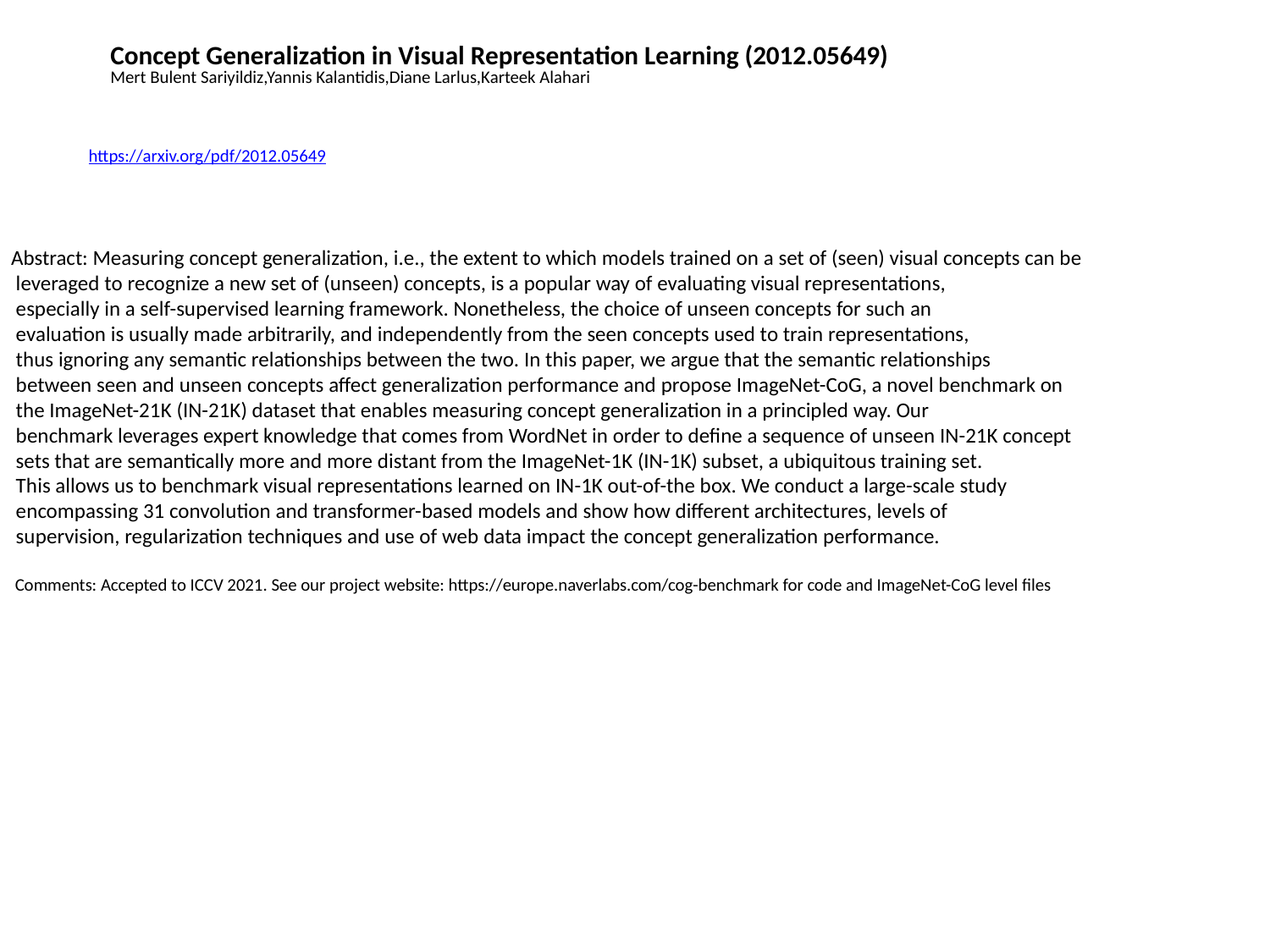

Concept Generalization in Visual Representation Learning (2012.05649)
Mert Bulent Sariyildiz,Yannis Kalantidis,Diane Larlus,Karteek Alahari

https://arxiv.org/pdf/2012.05649

Abstract: Measuring concept generalization, i.e., the extent to which models trained on a set of (seen) visual concepts can be
 leveraged to recognize a new set of (unseen) concepts, is a popular way of evaluating visual representations,
 especially in a self-supervised learning framework. Nonetheless, the choice of unseen concepts for such an
 evaluation is usually made arbitrarily, and independently from the seen concepts used to train representations,
 thus ignoring any semantic relationships between the two. In this paper, we argue that the semantic relationships
 between seen and unseen concepts affect generalization performance and propose ImageNet-CoG, a novel benchmark on
 the ImageNet-21K (IN-21K) dataset that enables measuring concept generalization in a principled way. Our
 benchmark leverages expert knowledge that comes from WordNet in order to define a sequence of unseen IN-21K concept
 sets that are semantically more and more distant from the ImageNet-1K (IN-1K) subset, a ubiquitous training set.
 This allows us to benchmark visual representations learned on IN-1K out-of-the box. We conduct a large-scale study
 encompassing 31 convolution and transformer-based models and show how different architectures, levels of
 supervision, regularization techniques and use of web data impact the concept generalization performance.
 Comments: Accepted to ICCV 2021. See our project website: https://europe.naverlabs.com/cog-benchmark for code and ImageNet-CoG level files